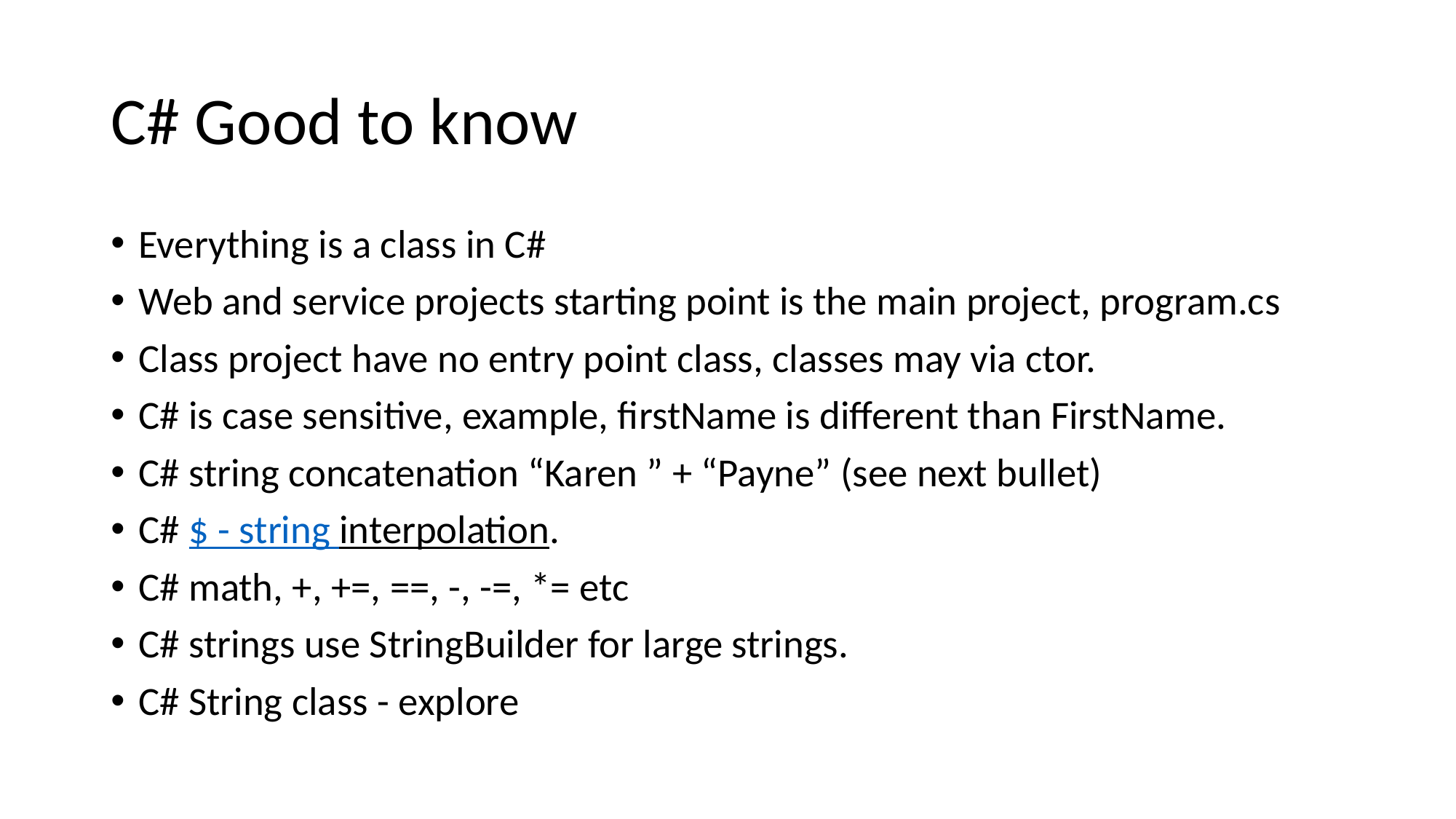

# C# Good to know
Everything is a class in C#
Web and service projects starting point is the main project, program.cs
Class project have no entry point class, classes may via ctor.
C# is case sensitive, example, firstName is different than FirstName.
C# string concatenation “Karen ” + “Payne” (see next bullet)
C# $ - string interpolation.
C# math, +, +=, ==, -, -=, *= etc
C# strings use StringBuilder for large strings.
C# String class - explore